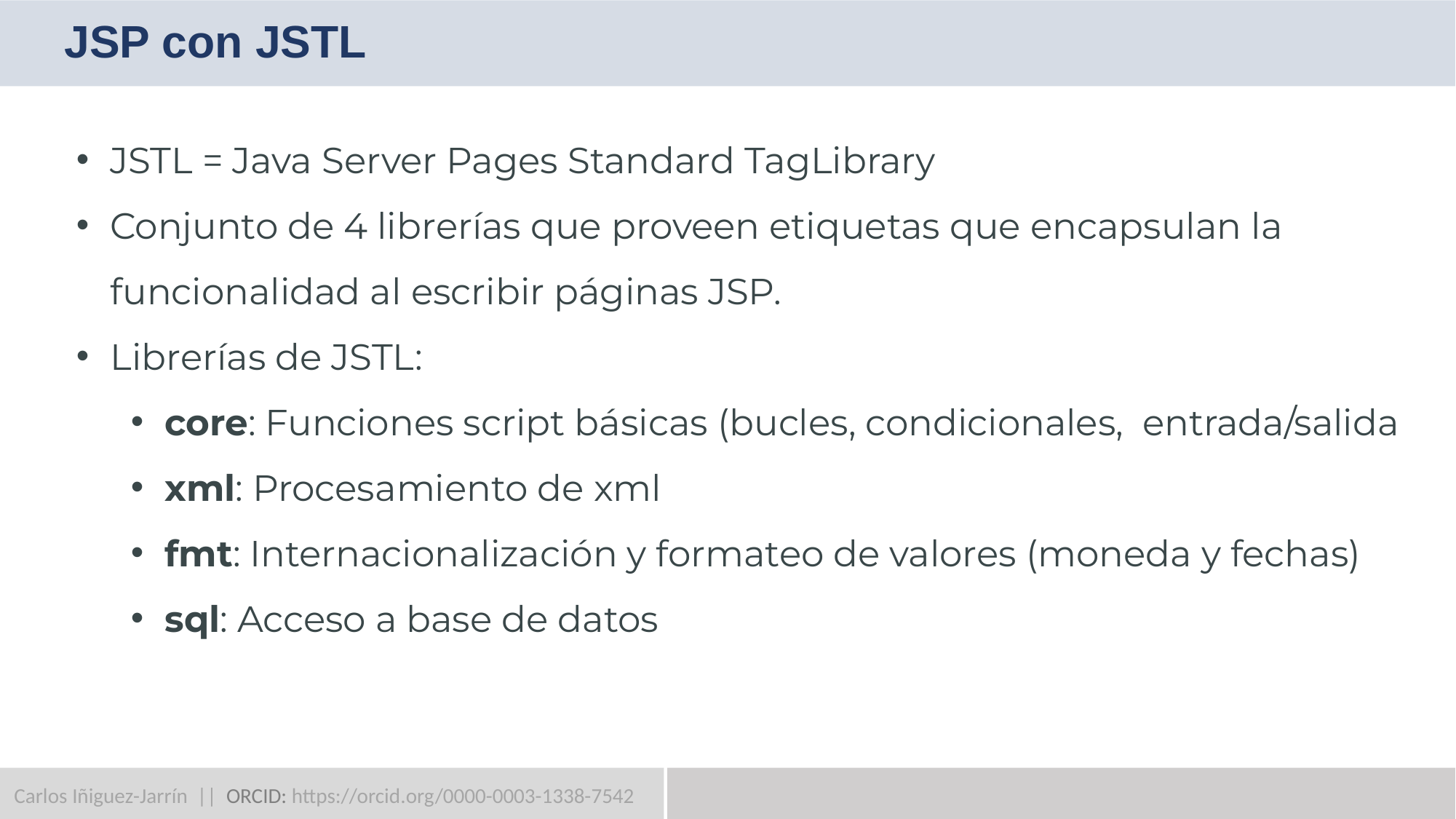

# JSP con JSTL
JSTL = Java Server Pages Standard TagLibrary
Conjunto de 4 librerías que proveen etiquetas que encapsulan la funcionalidad al escribir páginas JSP.
Librerías de JSTL:
core: Funciones script básicas (bucles, condicionales,  entrada/salida
xml: Procesamiento de xml
fmt: Internacionalización y formateo de valores (moneda y fechas)
sql: Acceso a base de datos